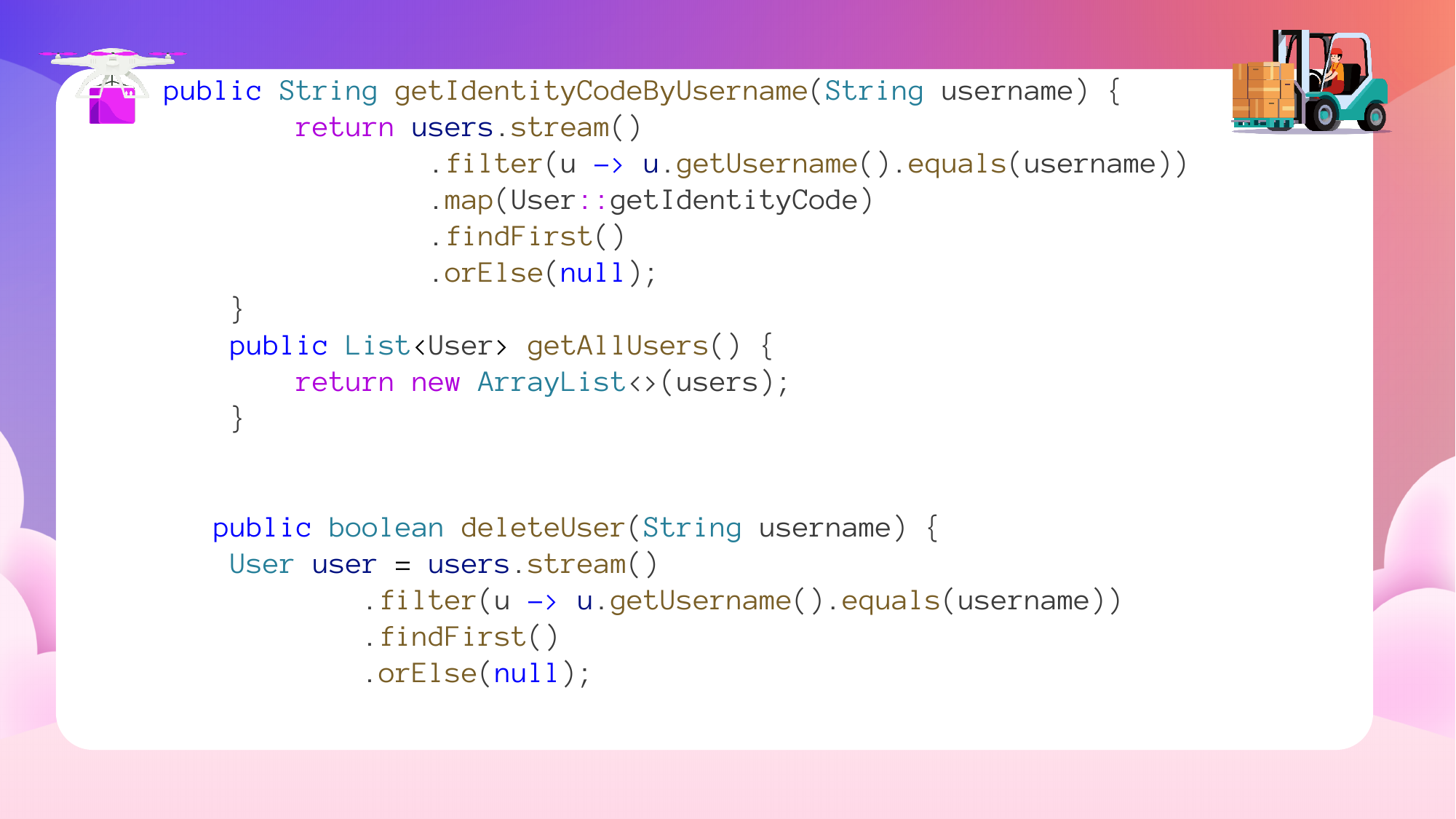

public String getIdentityCodeByUsername(String username) {
        return users.stream()
                .filter(u -> u.getUsername().equals(username))
                .map(User::getIdentityCode)
                .findFirst()
                .orElse(null);
    }
    public List<User> getAllUsers() {
        return new ArrayList<>(users);
    }

   public boolean deleteUser(String username) {
    User user = users.stream()
            .filter(u -> u.getUsername().equals(username))
            .findFirst()
            .orElse(null);